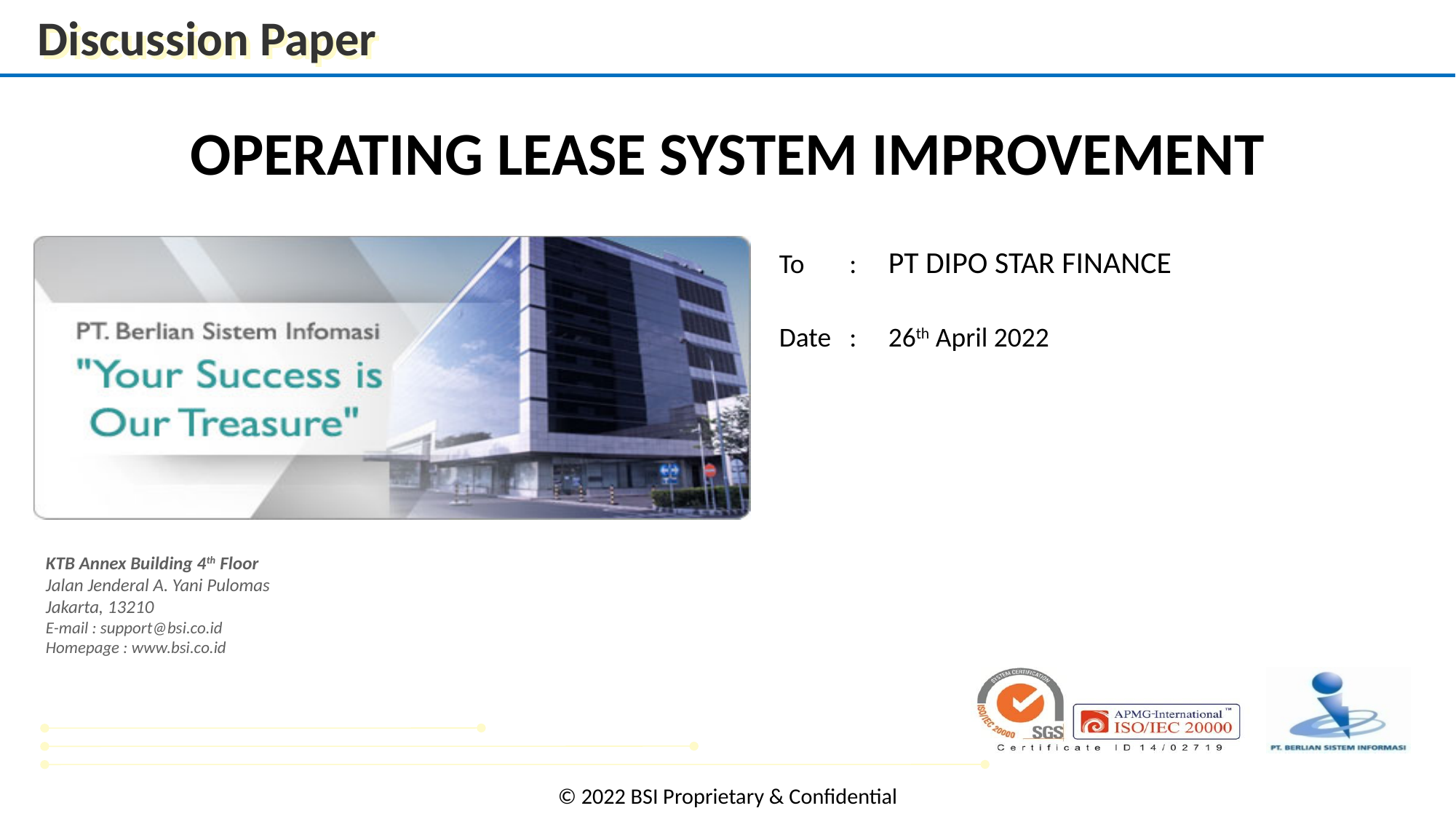

# Discussion Paper
Operating Lease System Improvement
To		:	PT Dipo Star Finance

Date	:	26th April 2022